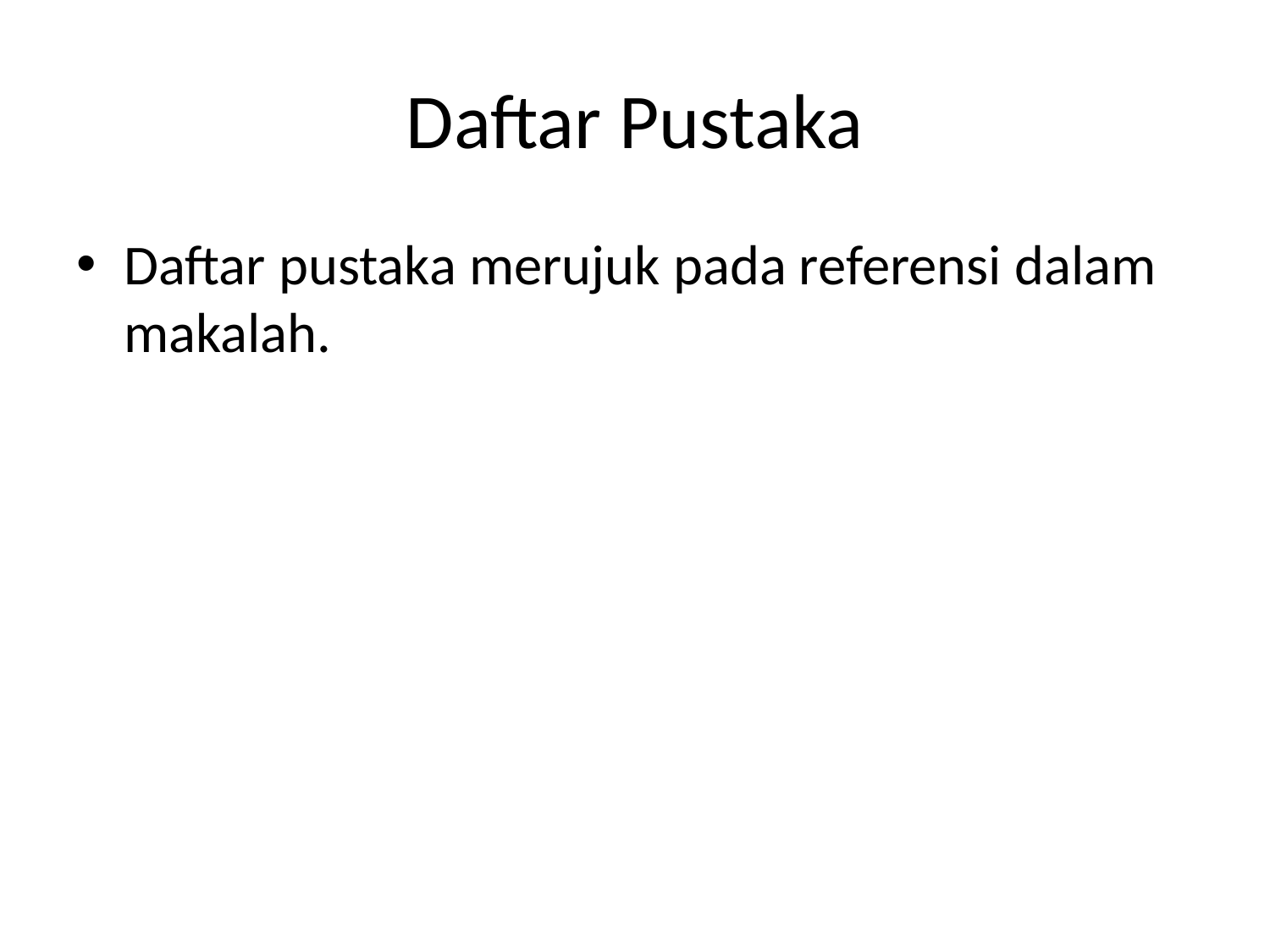

# Daftar Pustaka
Daftar pustaka merujuk pada referensi dalam makalah.